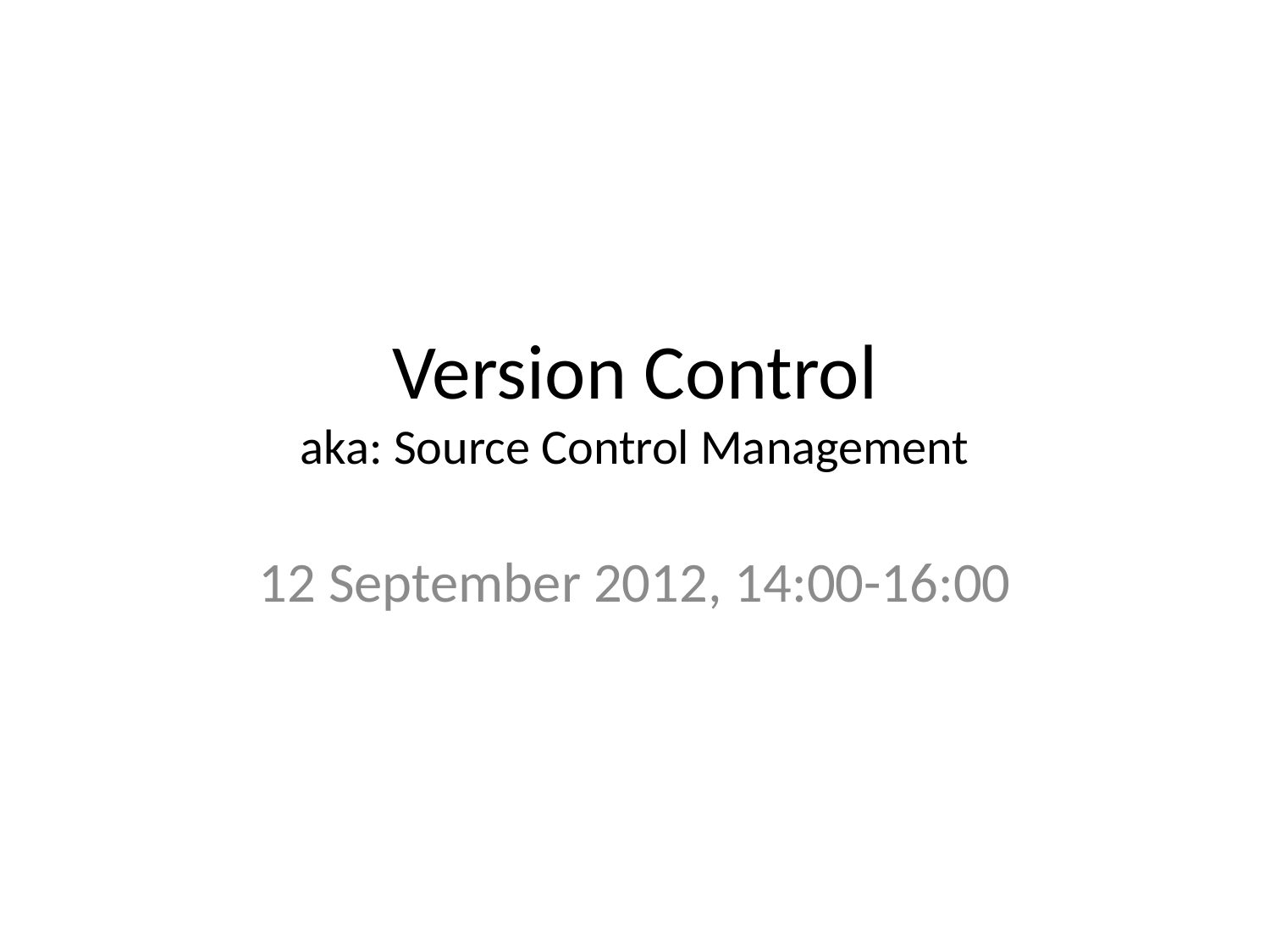

# Version Control aka: Source Control Management
12 September 2012, 14:00-16:00